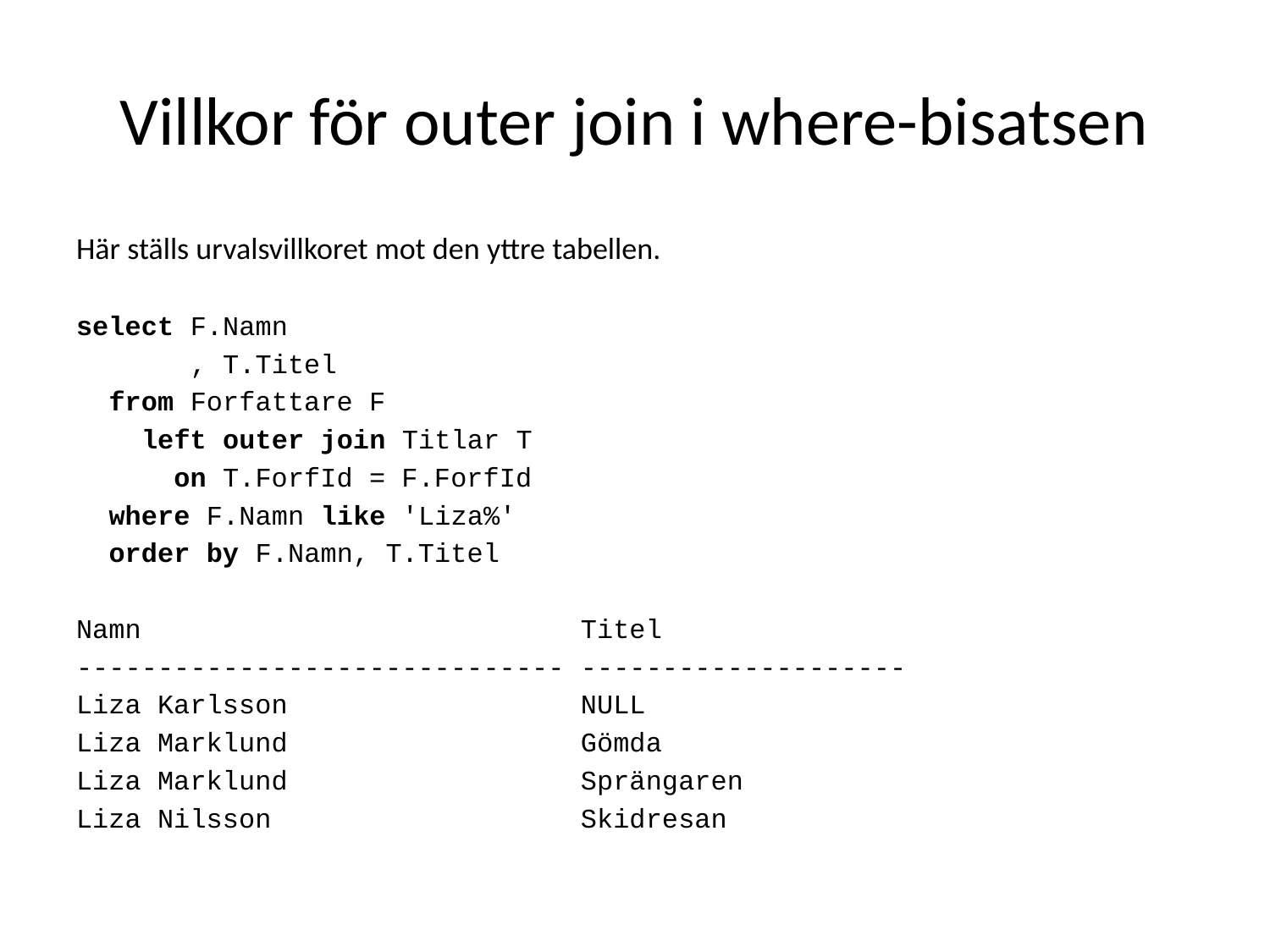

# Villkor för outer join i where-bisatsen
Här ställs urvalsvillkoret mot den yttre tabellen.

select F.Namn
       , T.Titel
  from Forfattare F
    left outer join Titlar T
      on T.ForfId = F.ForfId
  where F.Namn like 'Liza%'
  order by F.Namn, T.Titel

Namn                           Titel
------------------------------ --------------------
Liza Karlsson                  NULL
Liza Marklund                  Gömda
Liza Marklund                  Sprängaren
Liza Nilsson                   Skidresan